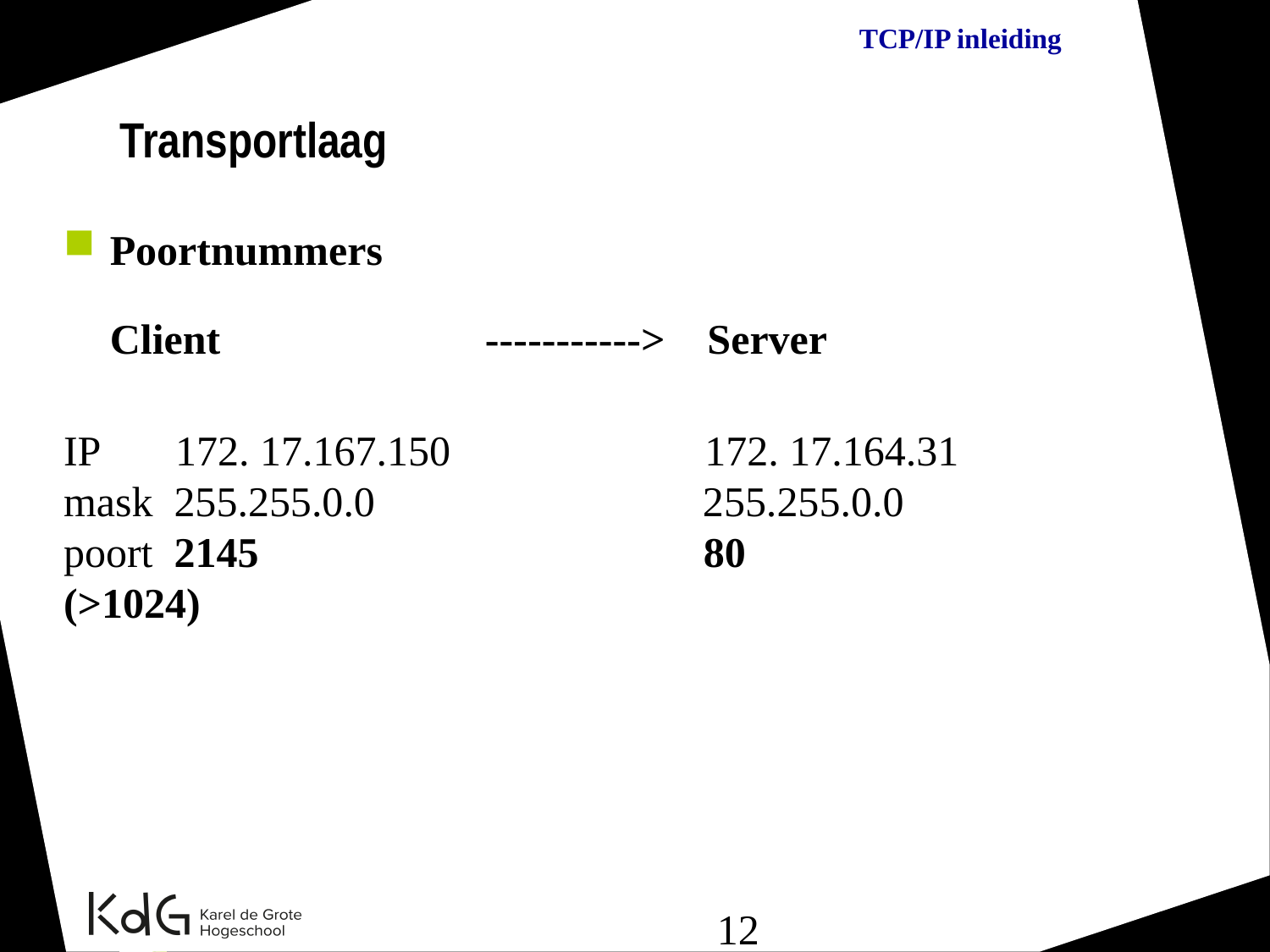

Transportlaag
Poortnummers
Client                         ----------->    Server
IP       172. 17.167.150                        172. 17.164.31
mask  255.255.0.0                               255.255.0.0
poort  2145                                          80
(>1024)